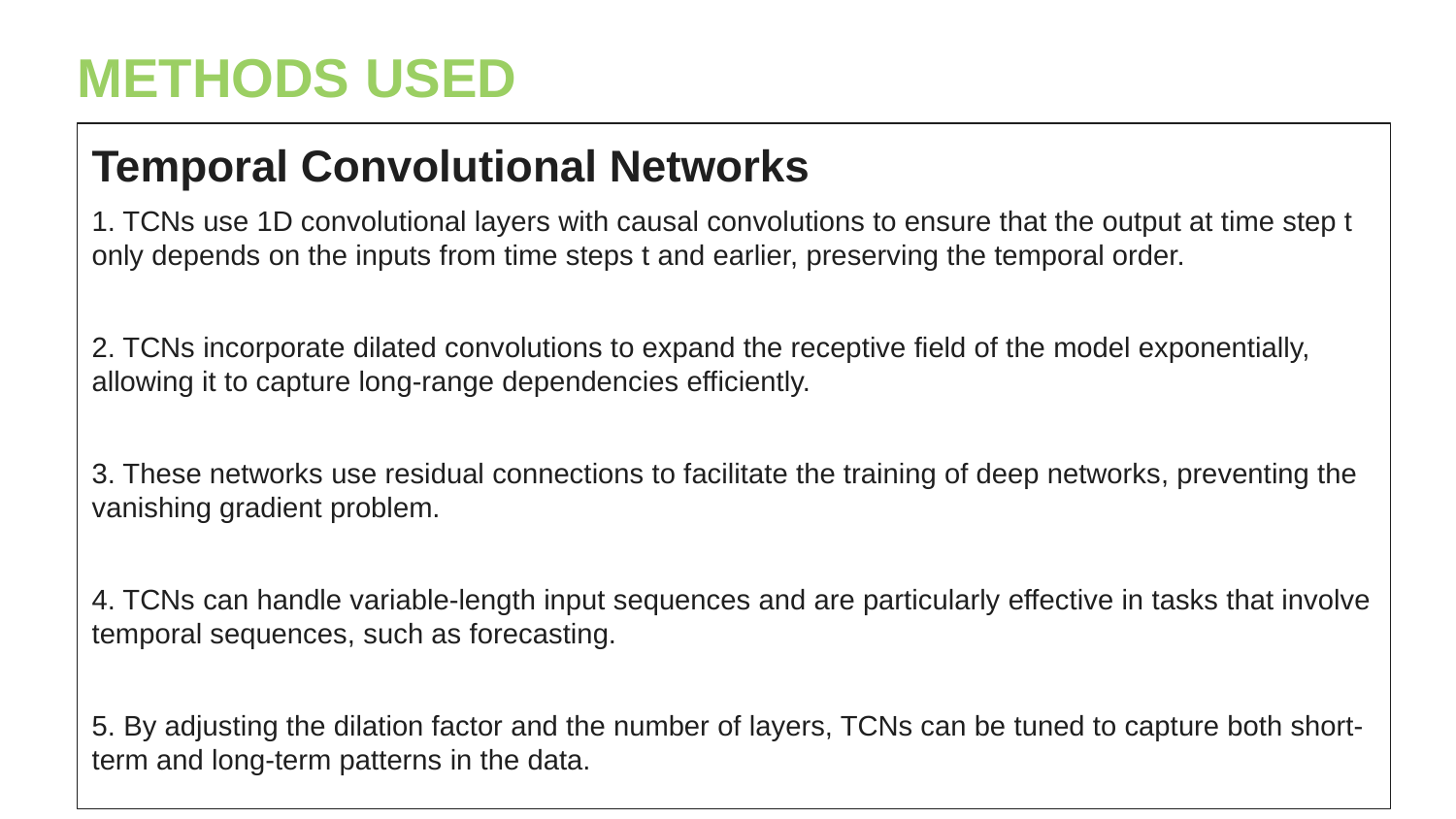

METHODS USED
Temporal Convolutional Networks
1. TCNs use 1D convolutional layers with causal convolutions to ensure that the output at time step t only depends on the inputs from time steps t and earlier, preserving the temporal order.

2. TCNs incorporate dilated convolutions to expand the receptive field of the model exponentially, allowing it to capture long-range dependencies efficiently.

3. These networks use residual connections to facilitate the training of deep networks, preventing the vanishing gradient problem.

4. TCNs can handle variable-length input sequences and are particularly effective in tasks that involve temporal sequences, such as forecasting.

5. By adjusting the dilation factor and the number of layers, TCNs can be tuned to capture both short-term and long-term patterns in the data.

11